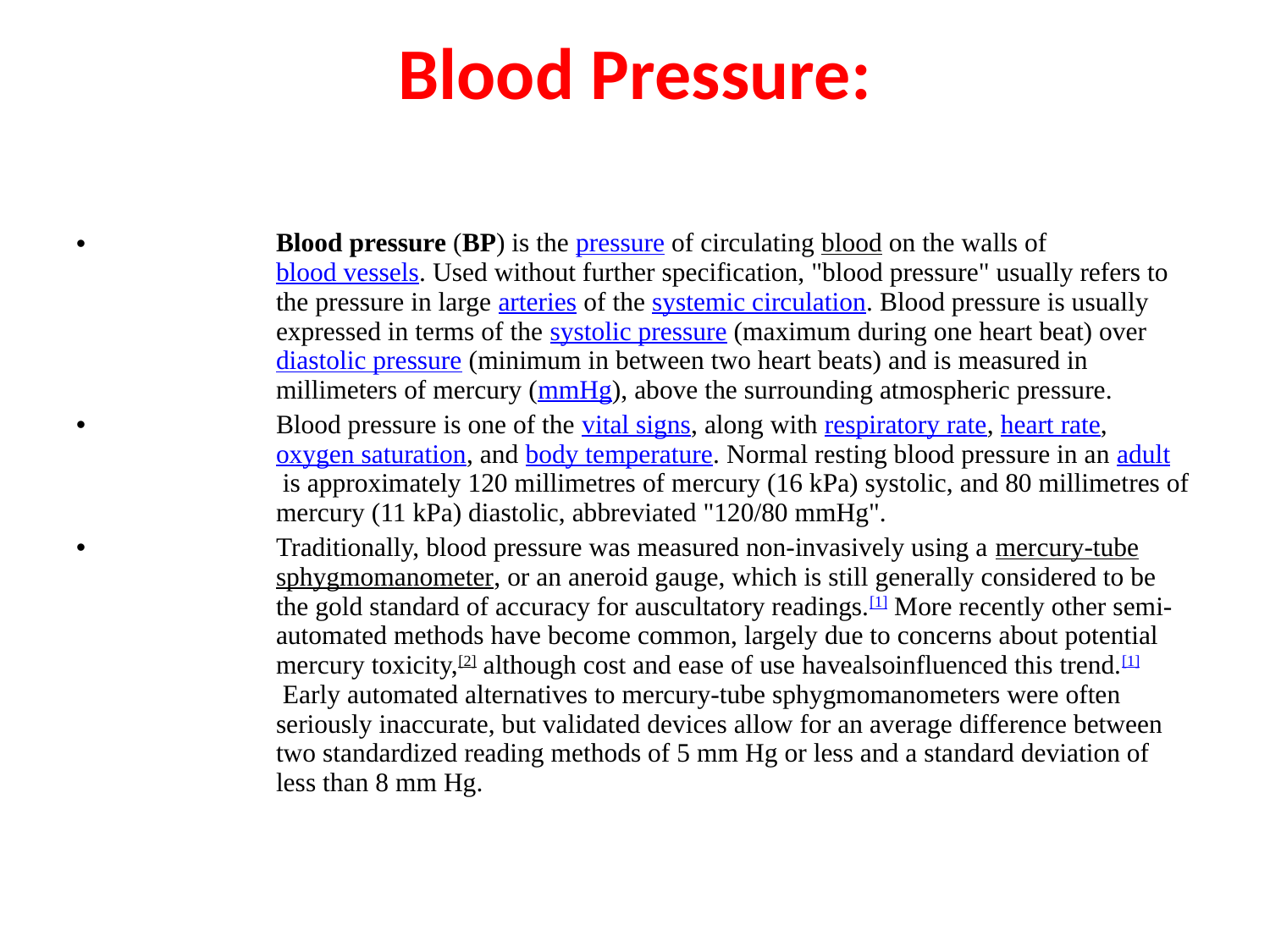

Blood Pressure:
Blood pressure (BP) is the pressure of circulating blood on the walls of blood vessels. Used without further specification, "blood pressure" usually refers to the pressure in large arteries of the systemic circulation. Blood pressure is usually expressed in terms of the systolic pressure (maximum during one heart beat) over diastolic pressure (minimum in between two heart beats) and is measured in millimeters of mercury (mmHg), above the surrounding atmospheric pressure.
Blood pressure is one of the vital signs, along with respiratory rate, heart rate, oxygen saturation, and body temperature. Normal resting blood pressure in an adult is approximately 120 millimetres of mercury (16 kPa) systolic, and 80 millimetres of mercury (11 kPa) diastolic, abbreviated "120/80 mmHg".
Traditionally, blood pressure was measured non-invasively using a mercury-tube sphygmomanometer, or an aneroid gauge, which is still generally considered to be the gold standard of accuracy for auscultatory readings.[1] More recently other semi-automated methods have become common, largely due to concerns about potential mercury toxicity,[2] although cost and ease of use havealsoinfluenced this trend.[1] Early automated alternatives to mercury-tube sphygmomanometers were often seriously inaccurate, but validated devices allow for an average difference between two standardized reading methods of 5 mm Hg or less and a standard deviation of less than 8 mm Hg.